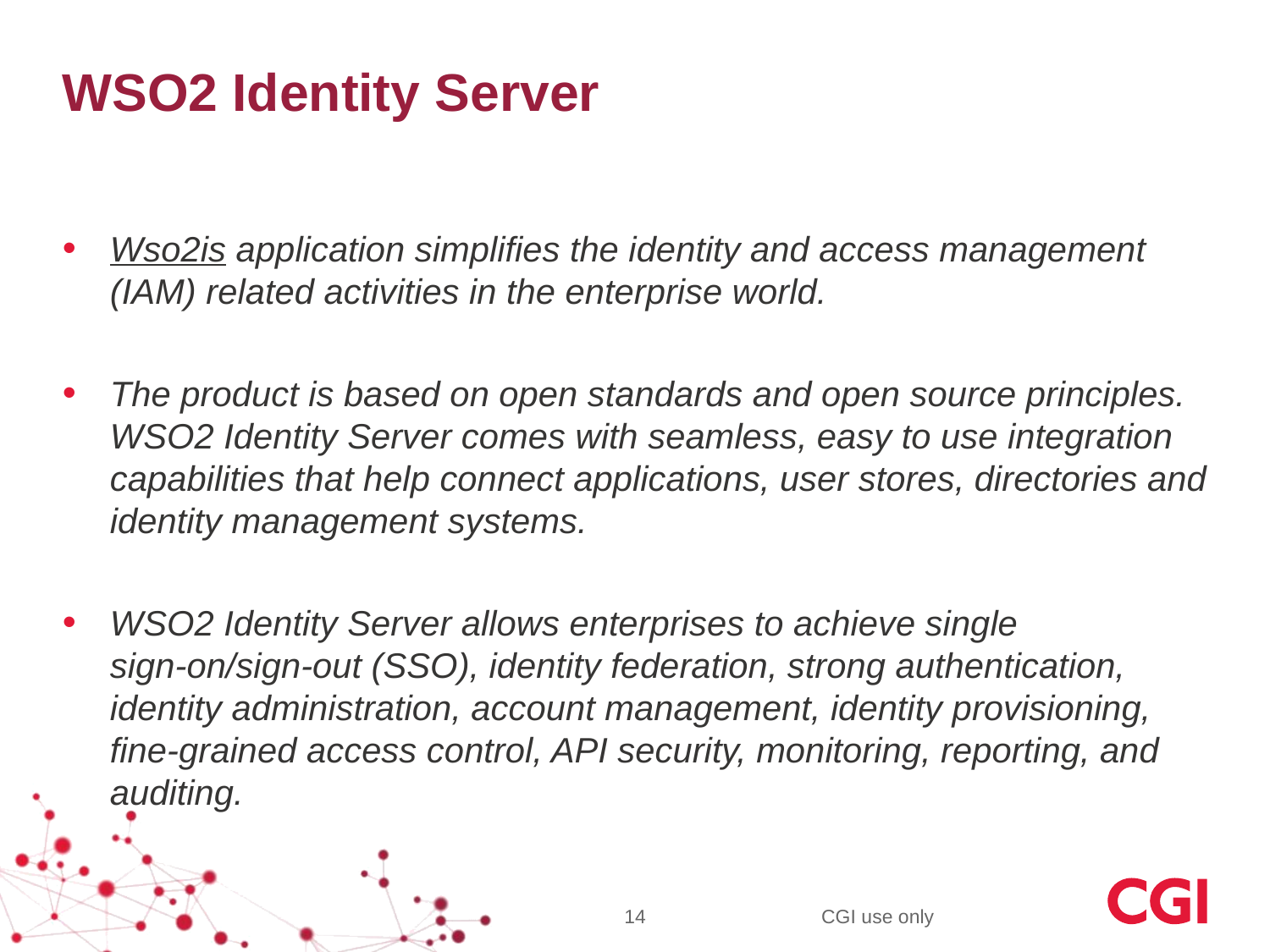

# WSO2 Identity Server

Wso2is application simplifies the identity and access management (IAM) related activities in the enterprise world.

The product is based on open standards and open source principles. WSO2 Identity Server comes with seamless, easy to use integration capabilities that help connect applications, user stores, directories and identity management systems.

WSO2 Identity Server allows enterprises to achieve single sign-on/sign-out (SSO), identity federation, strong authentication, identity administration, account management, identity provisioning, fine-grained access control, API security, monitoring, reporting, and auditing.

14